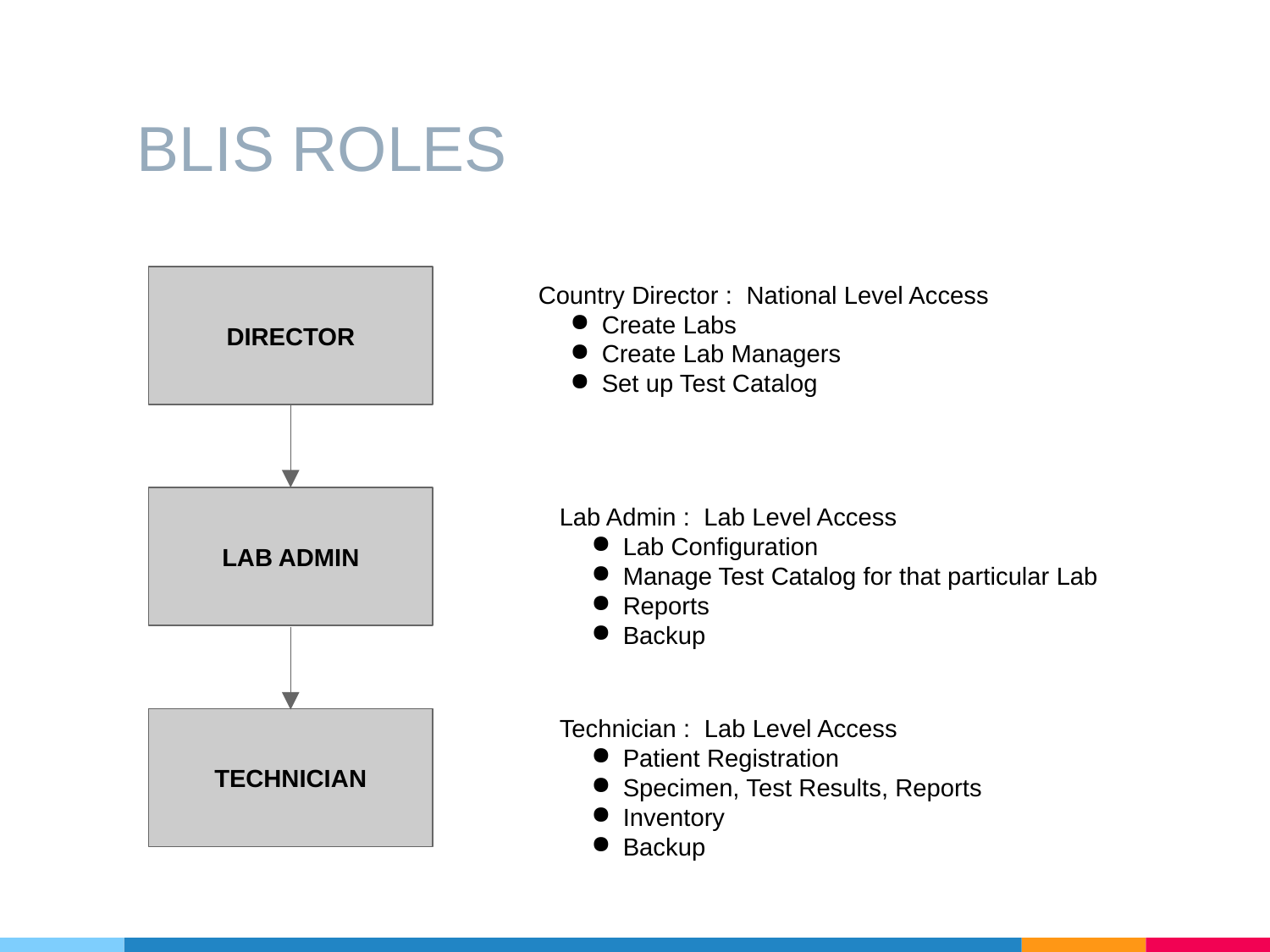

# BLIS ROLES
DIRECTOR
Country Director :  National Level Access
Create Labs
Create Lab Managers
Set up Test Catalog
LAB ADMIN
Lab Admin :  Lab Level Access
Lab Configuration
Manage Test Catalog for that particular Lab
Reports
Backup
Technician :  Lab Level Access
Patient Registration
Specimen, Test Results, Reports
Inventory
Backup
TECHNICIAN